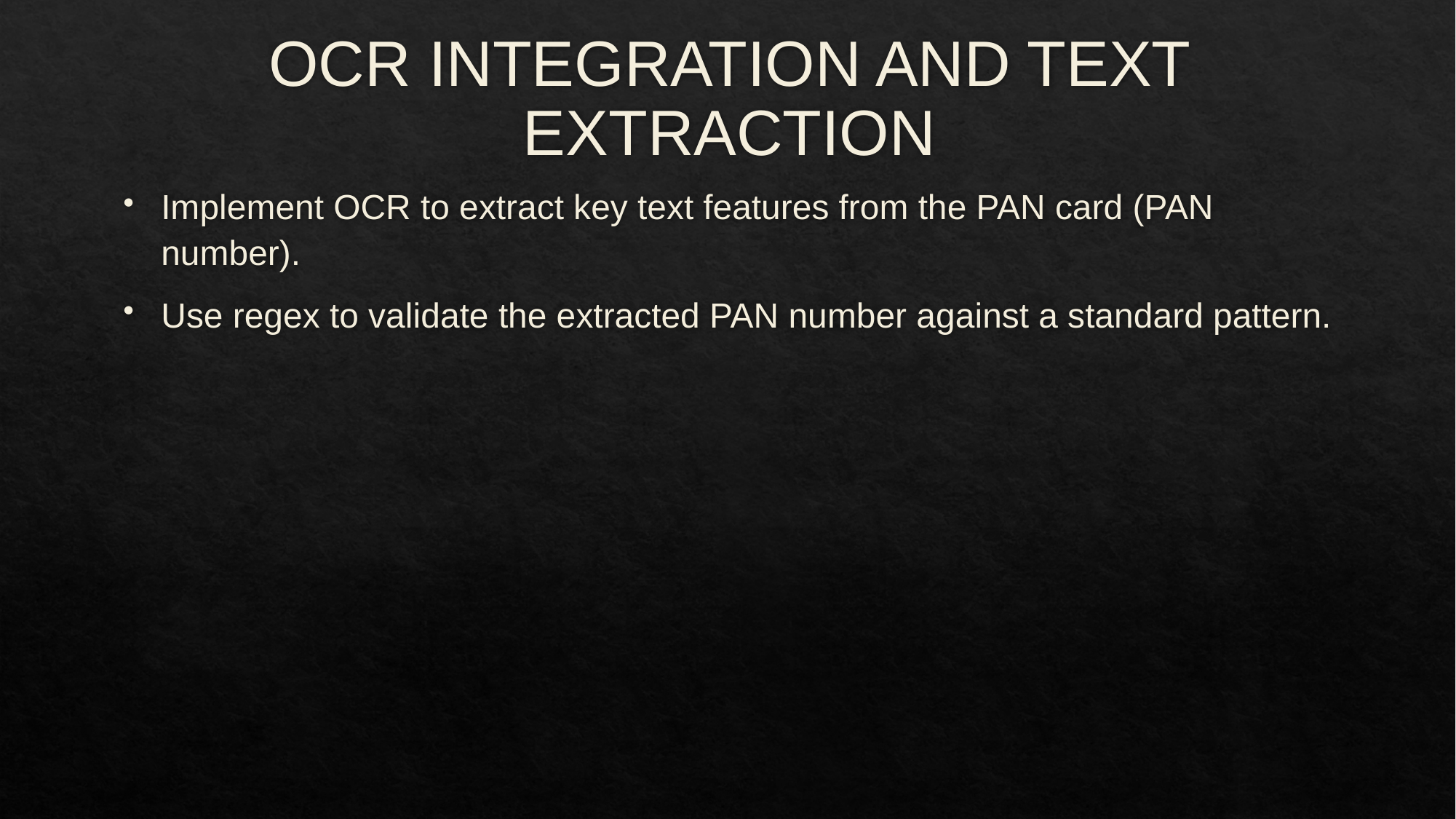

# OCR INTEGRATION AND TEXT EXTRACTION
Implement OCR to extract key text features from the PAN card (PAN number).
Use regex to validate the extracted PAN number against a standard pattern.